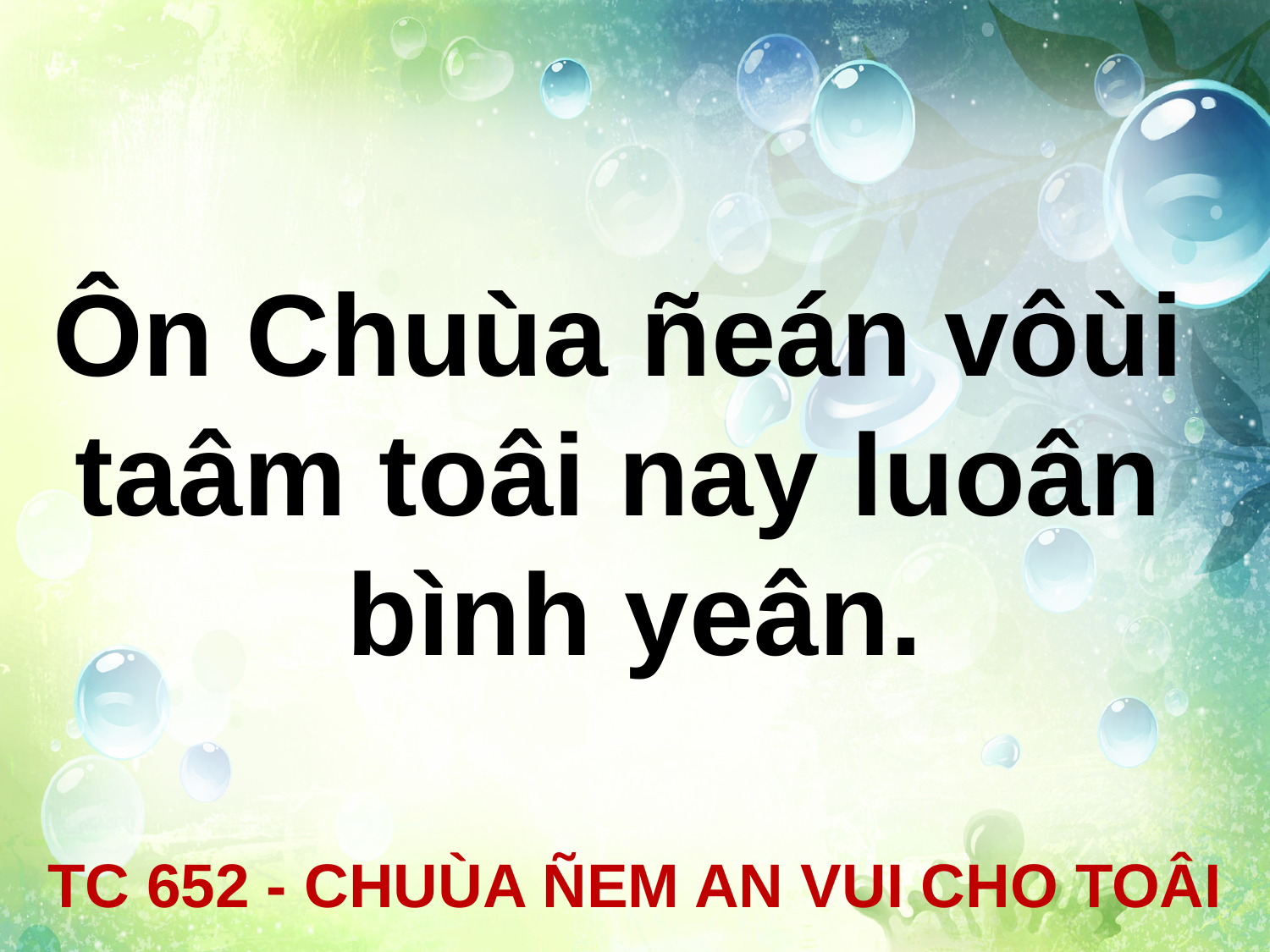

Ôn Chuùa ñeán vôùi
taâm toâi nay luoân
bình yeân.
TC 652 - CHUÙA ÑEM AN VUI CHO TOÂI